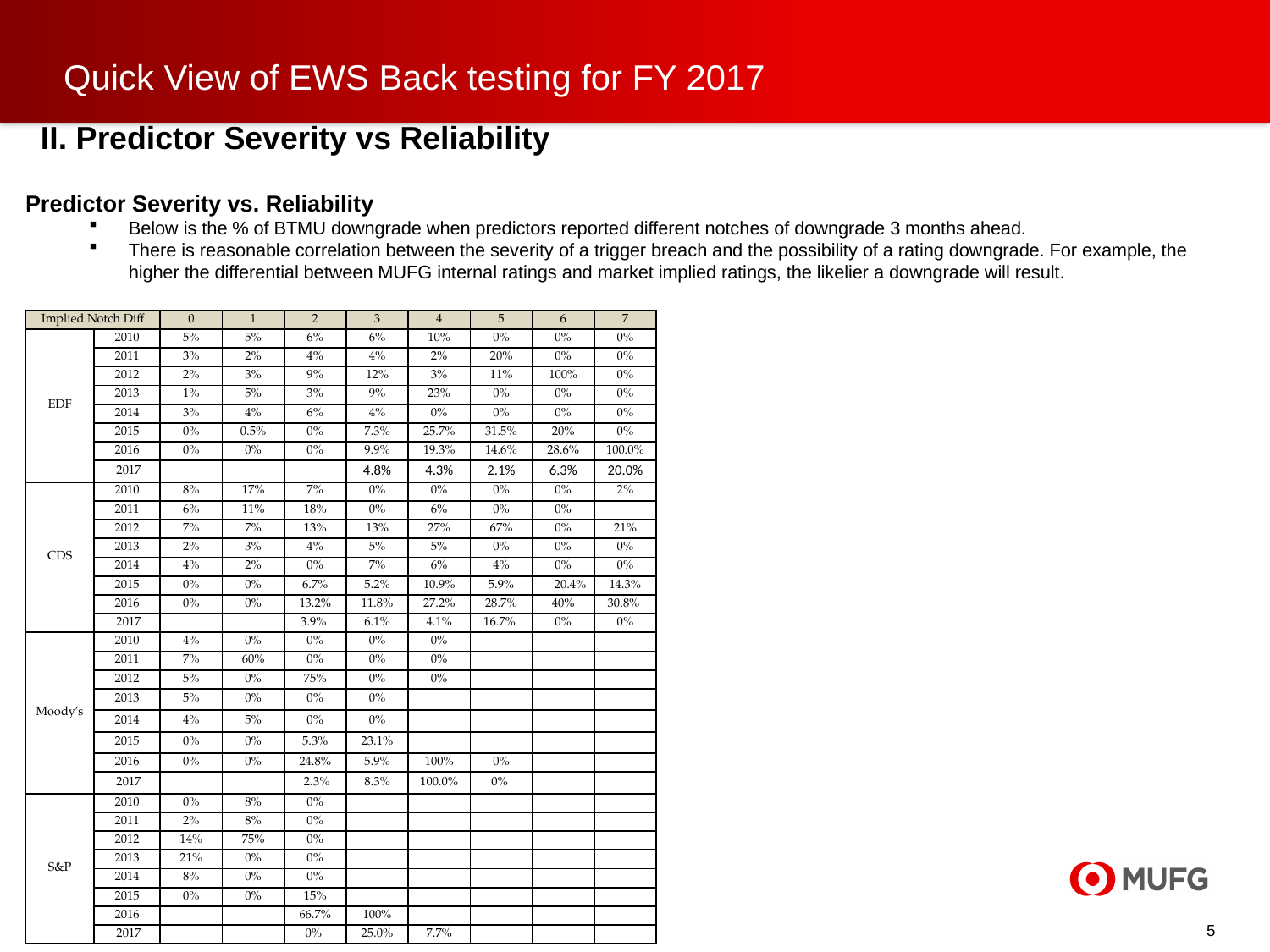

# Quick View of EWS Back testing for FY 2017
II. Predictor Severity vs Reliability
Predictor Severity vs. Reliability
Below is the % of BTMU downgrade when predictors reported different notches of downgrade 3 months ahead.
There is reasonable correlation between the severity of a trigger breach and the possibility of a rating downgrade. For example, the higher the differential between MUFG internal ratings and market implied ratings, the likelier a downgrade will result.
| Implied Notch Diff |  | 0 | 1 | 2 | 3 | 4 | 5 | 6 | 7 |
| --- | --- | --- | --- | --- | --- | --- | --- | --- | --- |
| EDF | 2010 | 5% | 5% | 6% | 6% | 10% | 0% | 0% | 0% |
|  | 2011 | 3% | 2% | 4% | 4% | 2% | 20% | 0% | 0% |
|  | 2012 | 2% | 3% | 9% | 12% | 3% | 11% | 100% | 0% |
|  | 2013 | 1% | 5% | 3% | 9% | 23% | 0% | 0% | 0% |
|  | 2014 | 3% | 4% | 6% | 4% | 0% | 0% | 0% | 0% |
|  | 2015 | 0% | 0.5% | 0% | 7.3% | 25.7% | 31.5% | 20% | 0% |
|  | 2016 | 0% | 0% | 0% | 9.9% | 19.3% | 14.6% | 28.6% | 100.0% |
|  | 2017 |  |  |  | 4.8% | 4.3% | 2.1% | 6.3% | 20.0% |
| CDS | 2010 | 8% | 17% | 7% | 0% | 0% | 0% | 0% | 2% |
|  | 2011 | 6% | 11% | 18% | 0% | 6% | 0% | 0% |  |
|  | 2012 | 7% | 7% | 13% | 13% | 27% | 67% | 0% | 21% |
|  | 2013 | 2% | 3% | 4% | 5% | 5% | 0% | 0% | 0% |
|  | 2014 | 4% | 2% | 0% | 7% | 6% | 4% | 0% | 0% |
|  | 2015 | 0% | 0% | 6.7% | 5.2% | 10.9% | 5.9% | 20.4% | 14.3% |
|  | 2016 | 0% | 0% | 13.2% | 11.8% | 27.2% | 28.7% | 40% | 30.8% |
|  | 2017 |  |  | 3.9% | 6.1% | 4.1% | 16.7% | 0% | 0% |
| Moody’s | 2010 | 4% | 0% | 0% | 0% | 0% |  |  |  |
|  | 2011 | 7% | 60% | 0% | 0% | 0% |  |  |  |
|  | 2012 | 5% | 0% | 75% | 0% | 0% |  |  |  |
|  | 2013 | 5% | 0% | 0% | 0% |  |  |  |  |
|  | 2014 | 4% | 5% | 0% | 0% |  |  |  |  |
|  | 2015 | 0% | 0% | 5.3% | 23.1% |  |  |  |  |
|  | 2016 | 0% | 0% | 24.8% | 5.9% | 100% | 0% |  |  |
|  | 2017 |  |  | 2.3% | 8.3% | 100.0% | 0% |  |  |
| S&P | 2010 | 0% | 8% | 0% |  |  |  |  |  |
|  | 2011 | 2% | 8% | 0% |  |  |  |  |  |
|  | 2012 | 14% | 75% | 0% |  |  |  |  |  |
|  | 2013 | 21% | 0% | 0% |  |  |  |  |  |
|  | 2014 | 8% | 0% | 0% |  |  |  |  |  |
|  | 2015 | 0% | 0% | 15% |  |  |  |  |  |
|  | 2016 |  |  | 66.7% | 100% |  |  |  |  |
|  | 2017 |  |  | 0% | 25.0% | 7.7% |  |  |  |

5